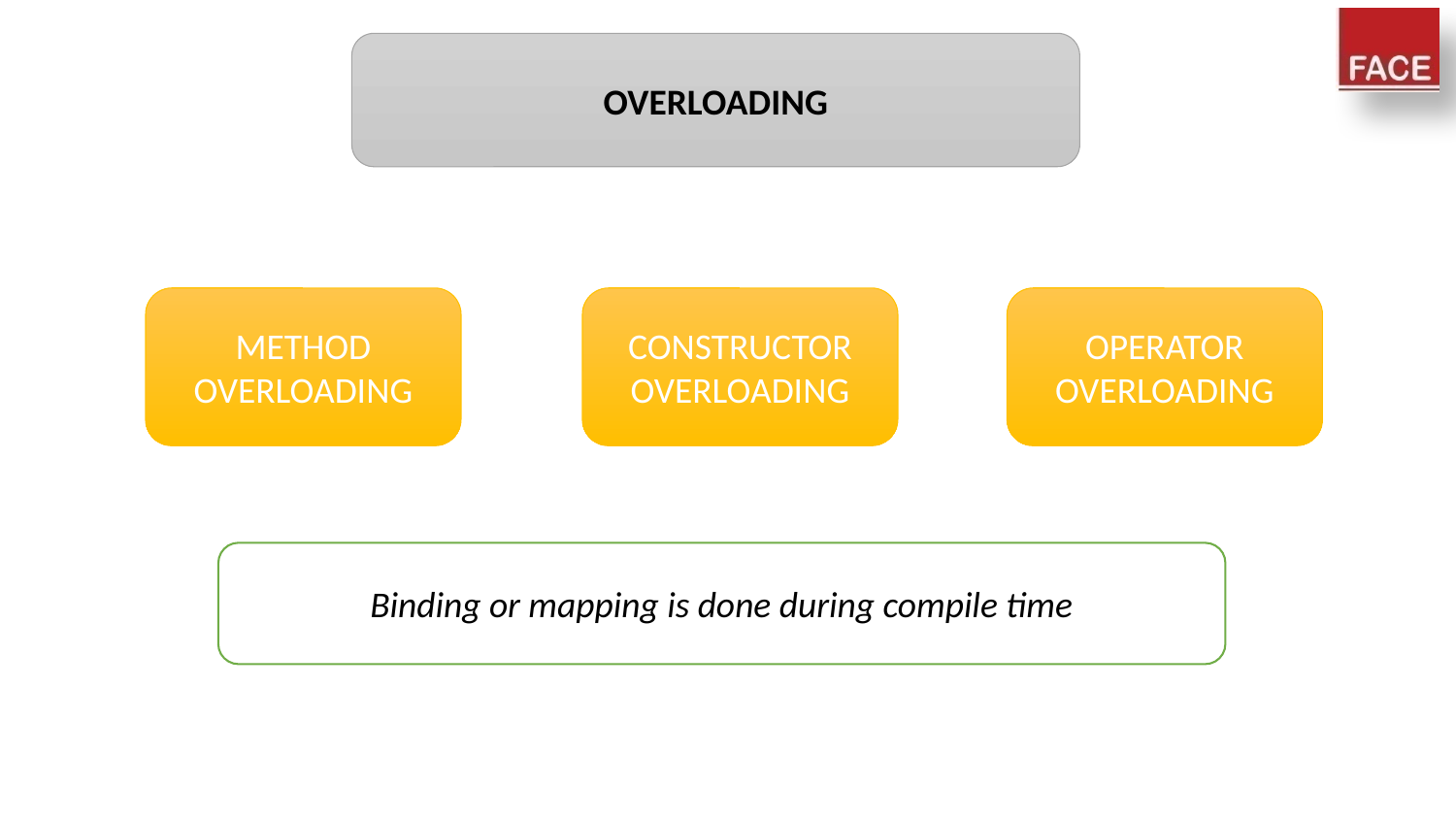

OVERLOADING
#

METHOD OVERLOADING
CONSTRUCTOR OVERLOADING
OPERATOR OVERLOADING
Binding or mapping is done during compile time